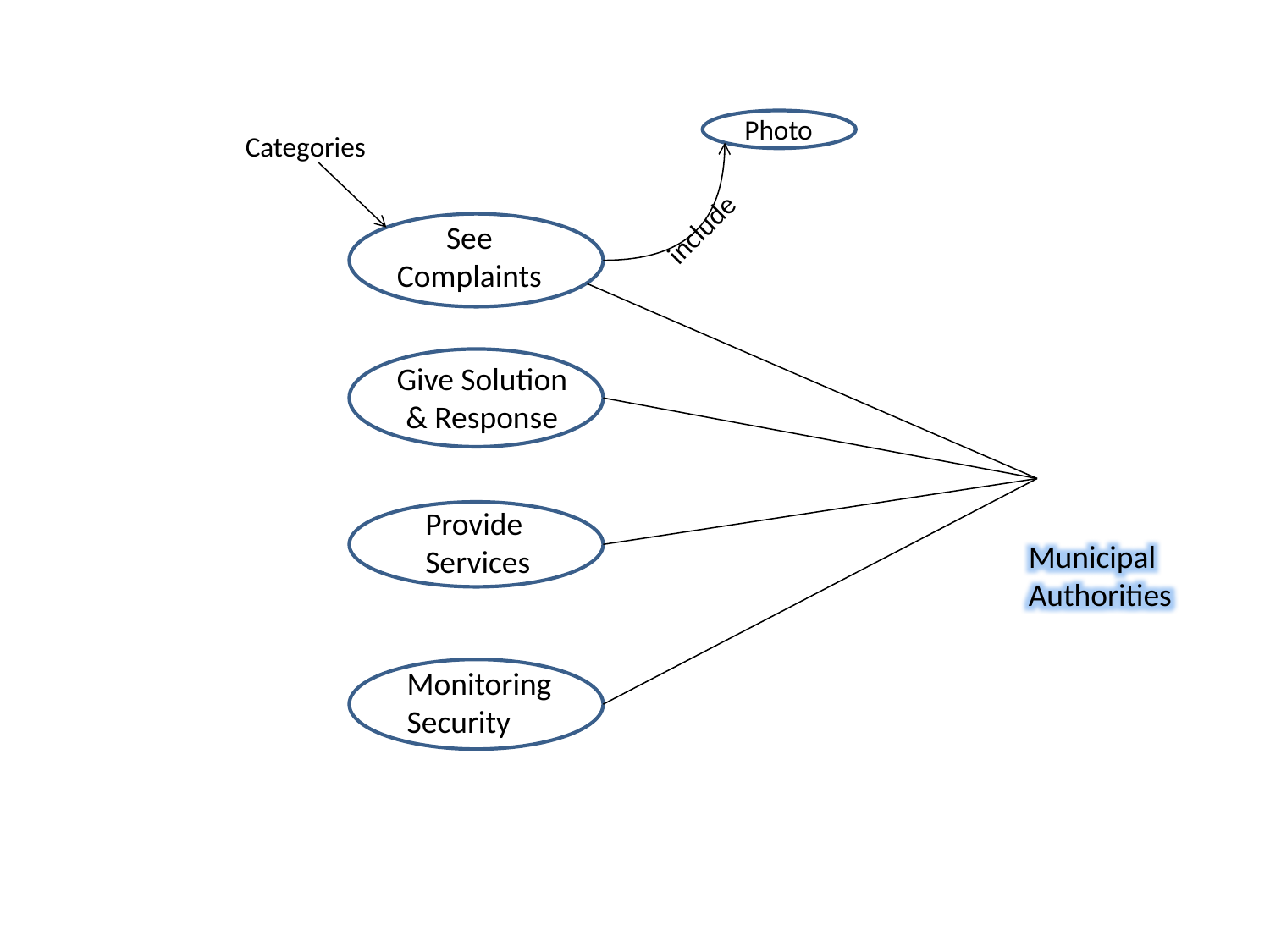

Photo

Categories
include
See Complaints

Give Solution & Response

Provide Services

Municipal Authorities
Monitoring Security